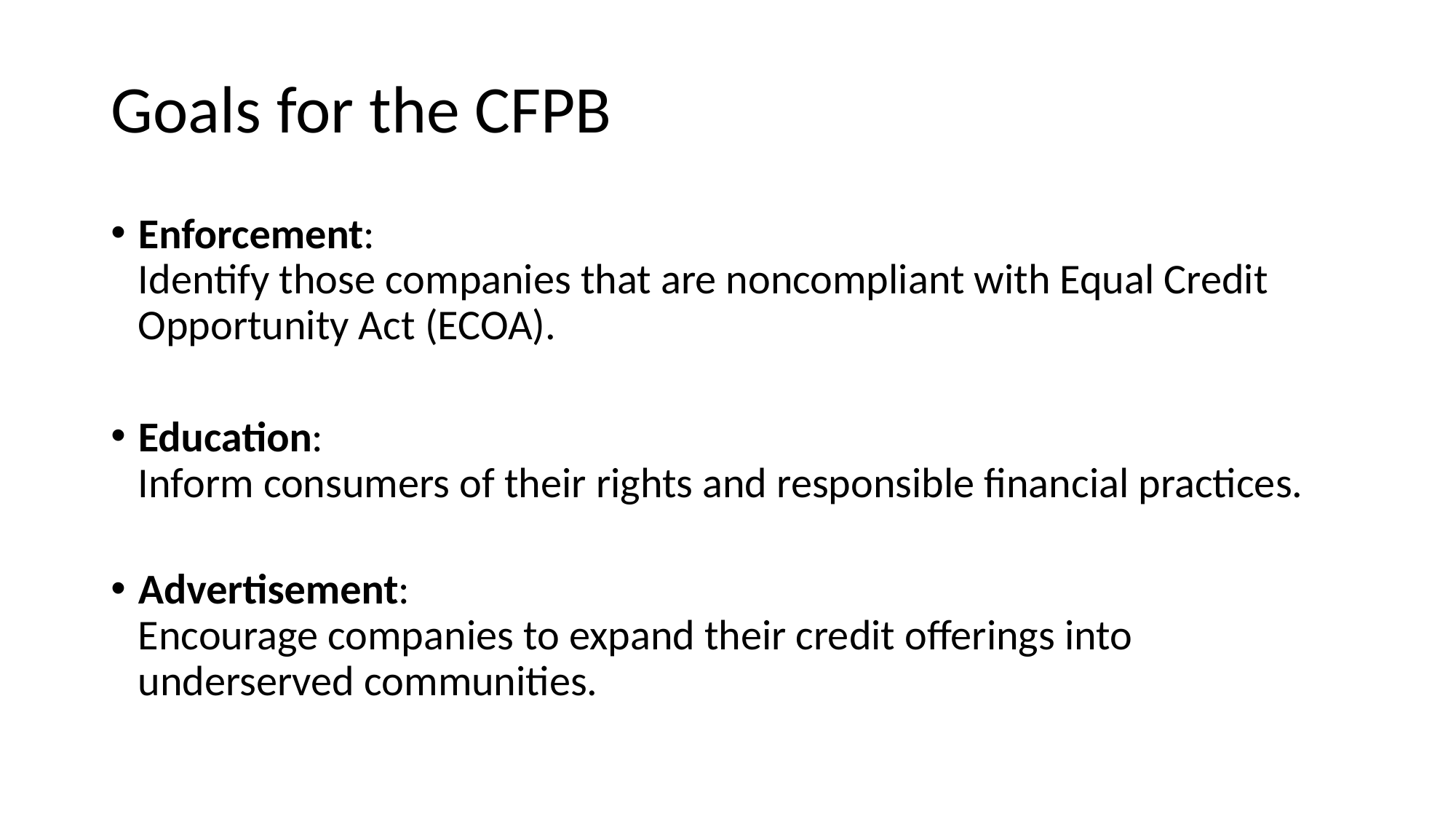

# Goals for the CFPB
Enforcement:
Identify those companies that are noncompliant with Equal Credit Opportunity Act (ECOA).
Education:
Inform consumers of their rights and responsible financial practices.
Advertisement:
Encourage companies to expand their credit offerings into underserved communities.